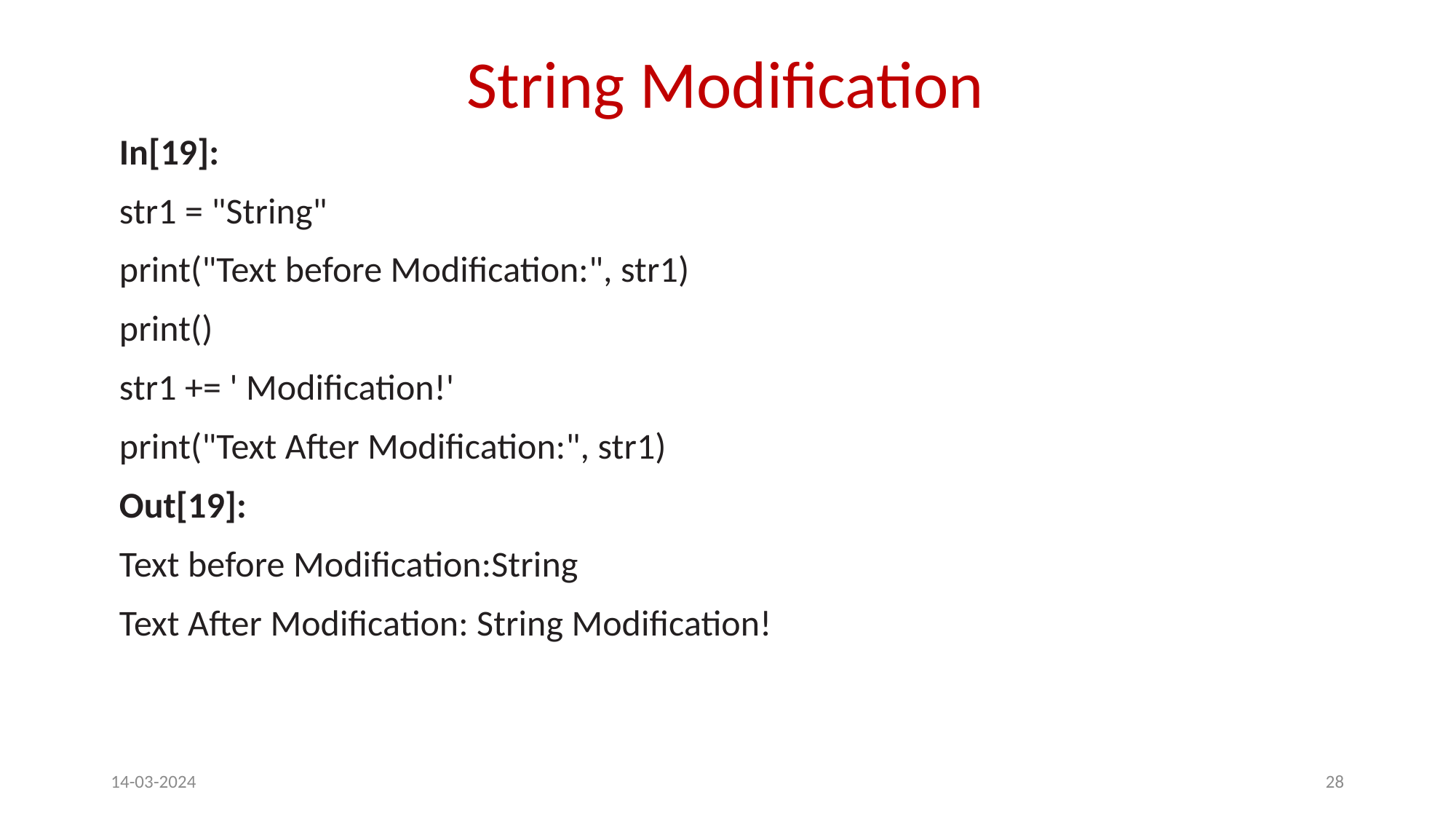

# String Modification
In[19]:
str1 = "String"
print("Text before Modification:", str1)
print()
str1 += ' Modification!'
print("Text After Modification:", str1)
Out[19]:
Text before Modification:String
Text After Modification: String Modification!

14-03-2024
28